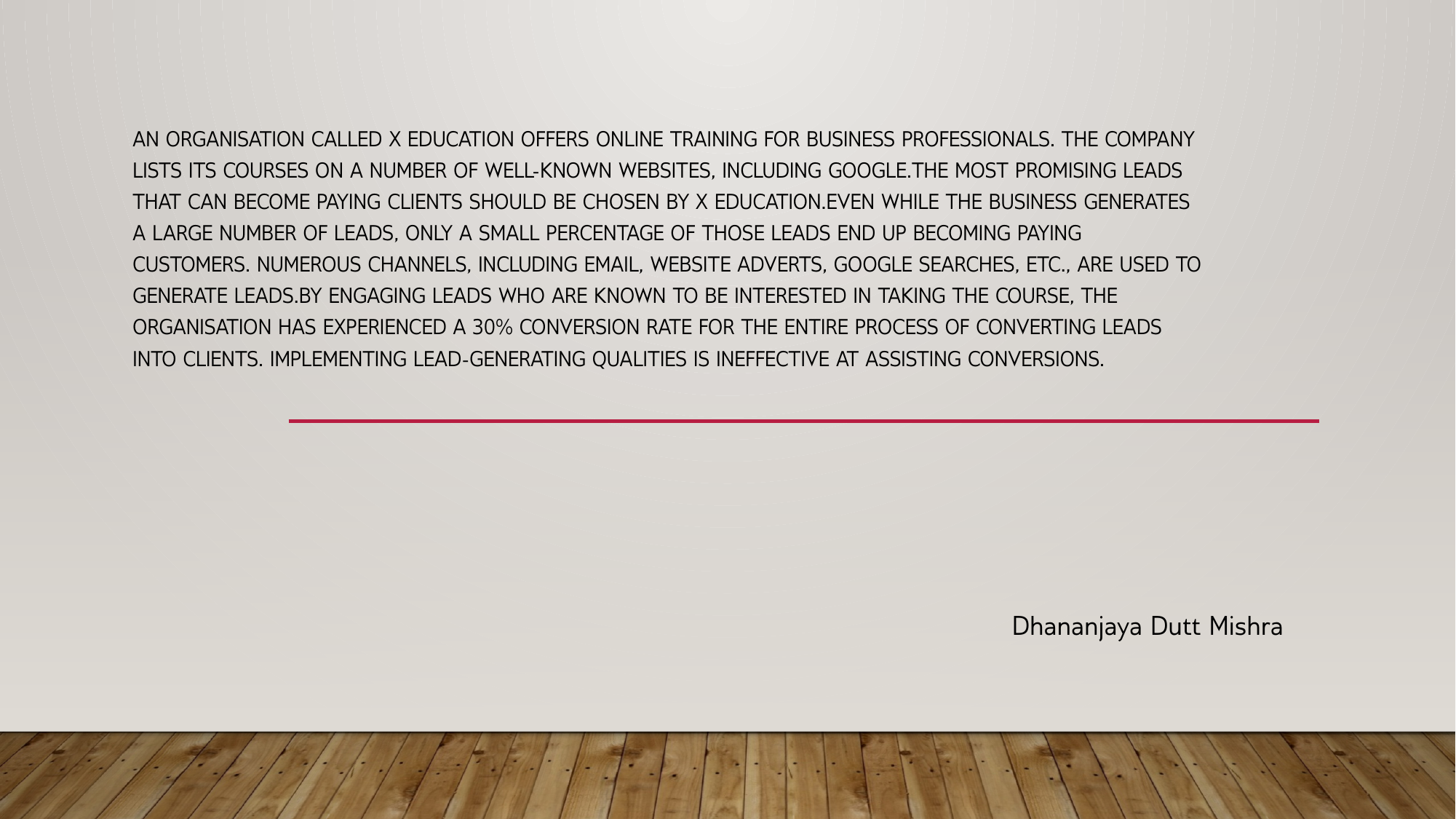

An organisation called X Education offers online training for business professionals. The company lists its courses on a number of well-known websites, including Google.The most promising leads that can become paying clients should be chosen by X Education.Even while the business generates a large number of leads, only a small percentage of those leads end up becoming paying customers. Numerous channels, including email, website adverts, Google searches, etc., are used to generate leads.By engaging leads who are known to be interested in taking the course, the organisation has experienced a 30% conversion rate for the entire process of converting leads into clients. Implementing lead-generating qualities is ineffective at assisting conversions.
Dhananjaya Dutt Mishra